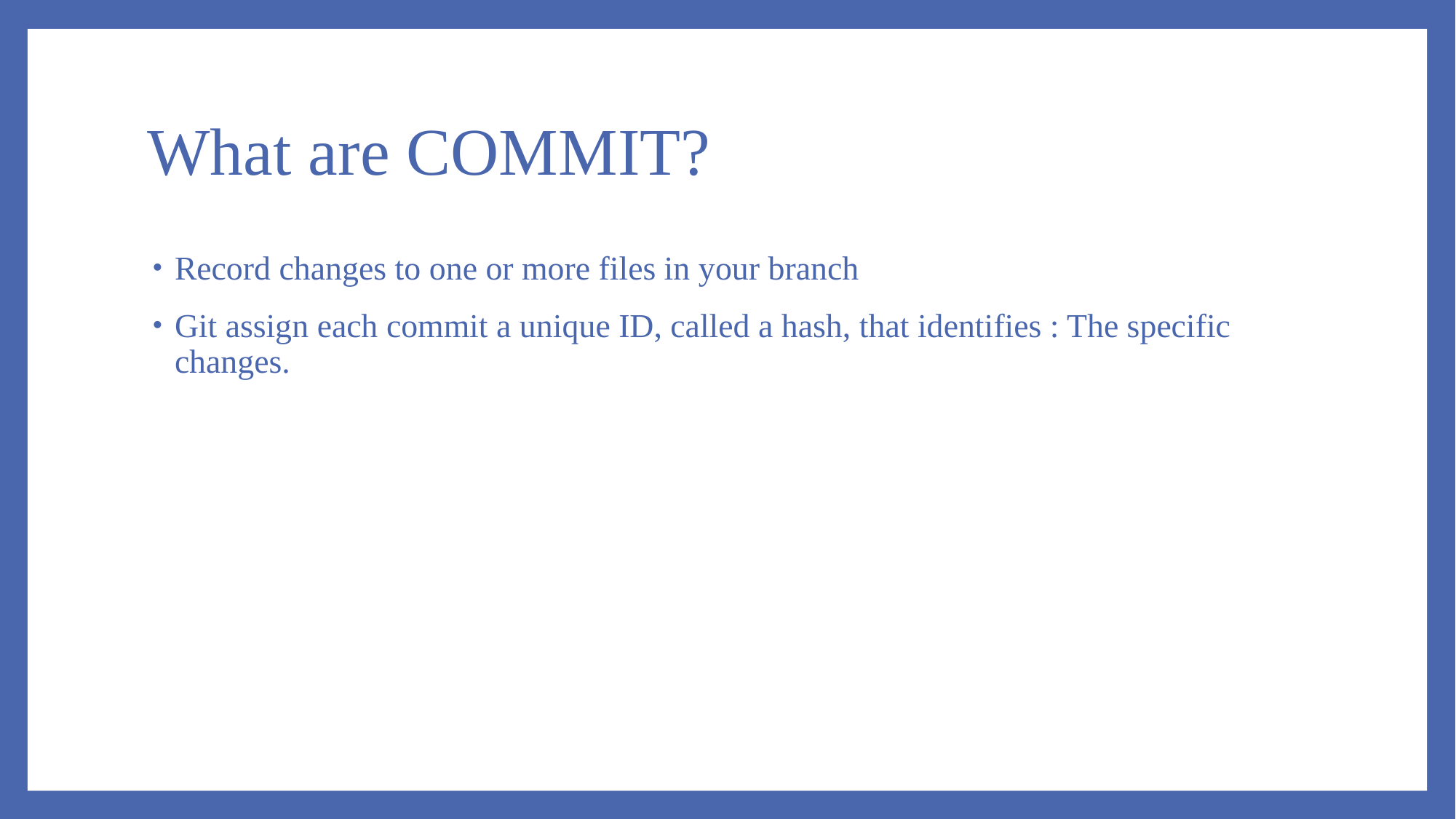

# What are COMMIT?
Record changes to one or more files in your branch
Git assign each commit a unique ID, called a hash, that identifies : The specific changes.